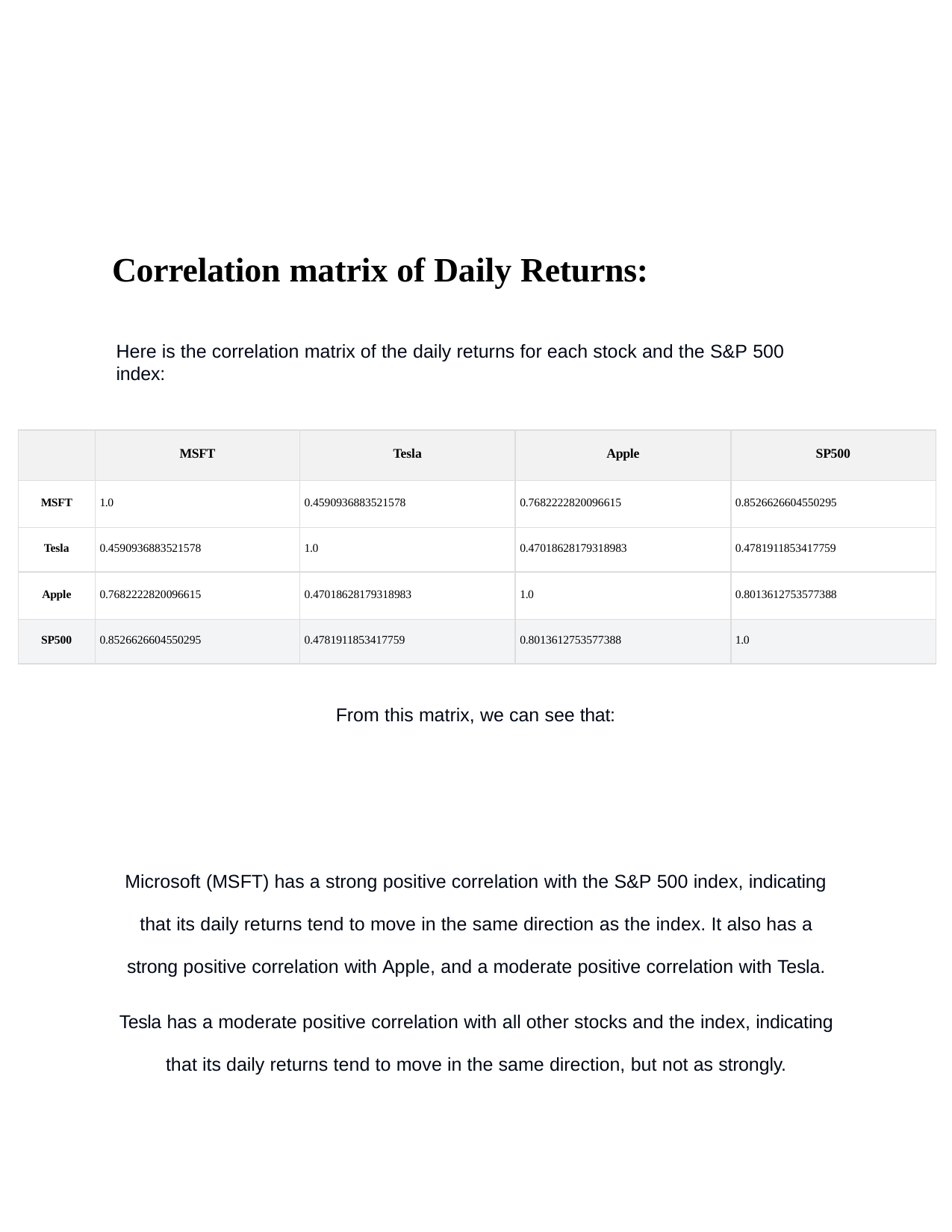

# Correlation matrix of Daily Returns:
Here is the correlation matrix of the daily returns for each stock and the S&P 500 index:
|  | MSFT | Tesla | Apple | SP500 |
| --- | --- | --- | --- | --- |
| MSFT | 1.0 | 0.4590936883521578 | 0.7682222820096615 | 0.8526626604550295 |
| Tesla | 0.4590936883521578 | 1.0 | 0.47018628179318983 | 0.4781911853417759 |
| Apple | 0.7682222820096615 | 0.47018628179318983 | 1.0 | 0.8013612753577388 |
| SP500 | 0.8526626604550295 | 0.4781911853417759 | 0.8013612753577388 | 1.0 |
From this matrix, we can see that:
Microsoft (MSFT) has a strong positive correlation with the S&P 500 index, indicating
that its daily returns tend to move in the same direction as the index. It also has a strong positive correlation with Apple, and a moderate positive correlation with Tesla.
Tesla has a moderate positive correlation with all other stocks and the index, indicating that its daily returns tend to move in the same direction, but not as strongly.